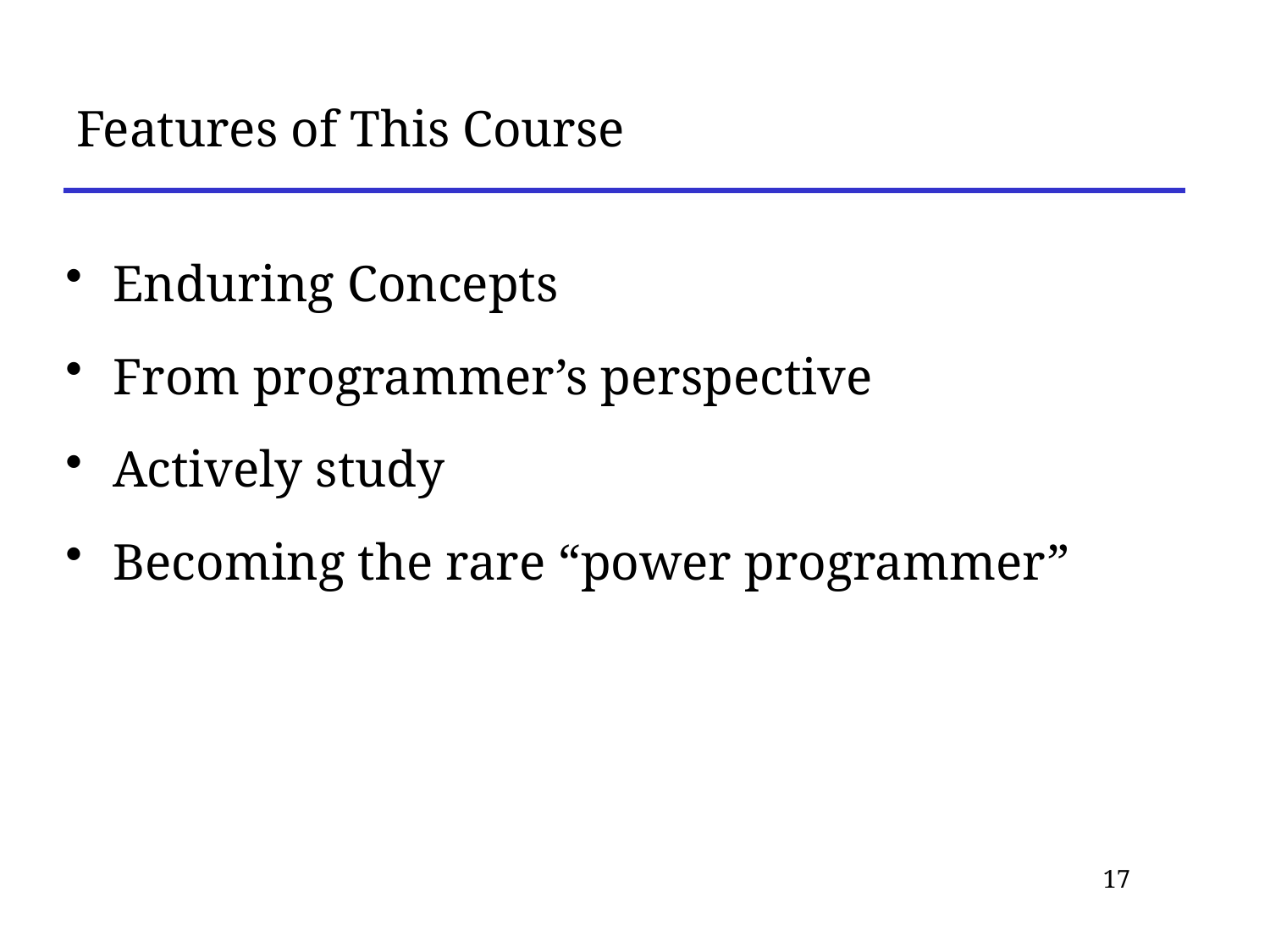

# Features of This Course
Enduring Concepts
From programmer’s perspective
Actively study
Becoming the rare “power programmer”
17